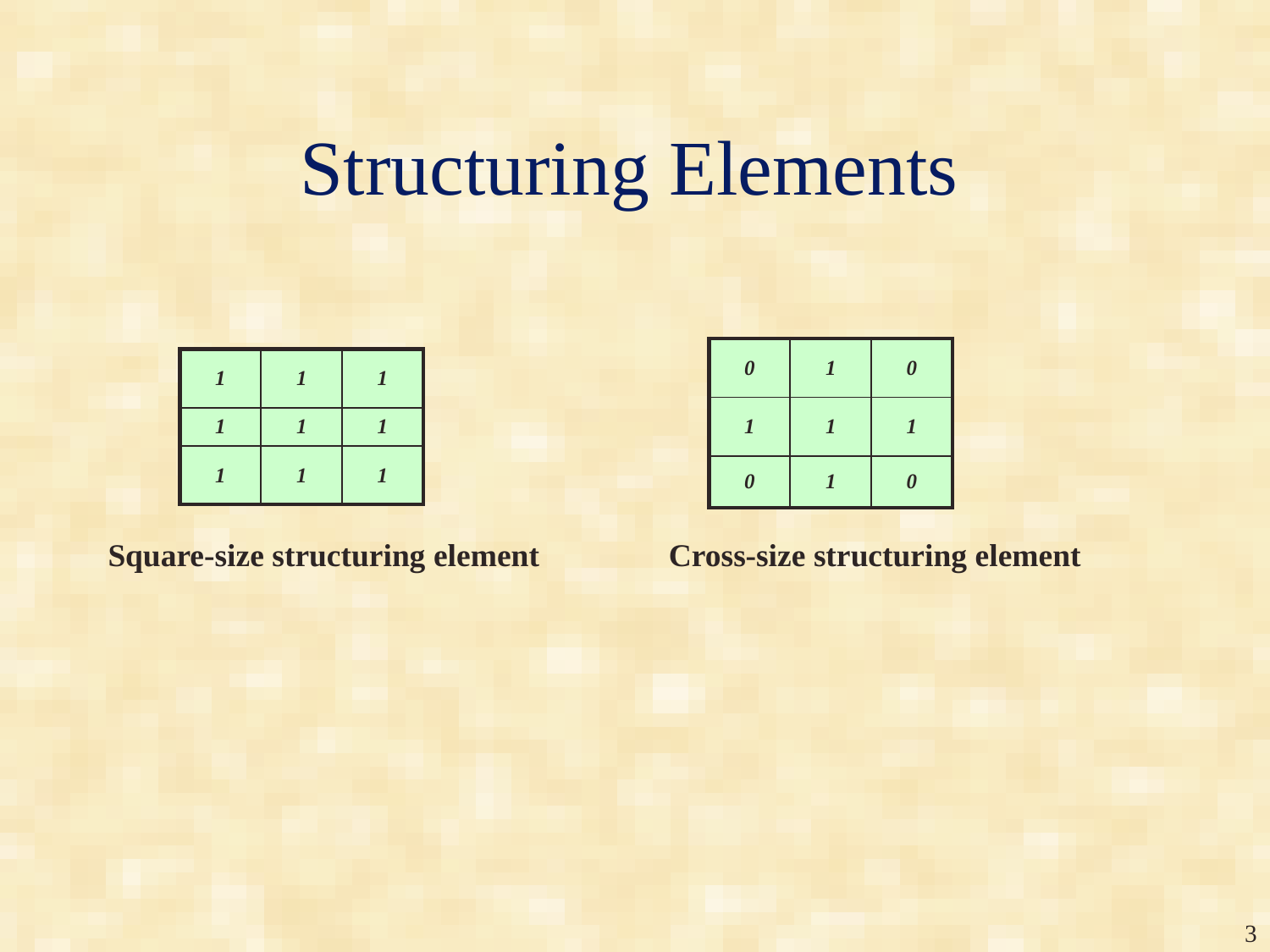

# Structuring Elements
| 0 | 1 | 0 |
| --- | --- | --- |
| 1 | 1 | 1 |
| 0 | 1 | 0 |
| 1 | 1 | 1 |
| --- | --- | --- |
| 1 | 1 | 1 |
| 1 | 1 | 1 |
Square-size structuring element
Cross-size structuring element
3